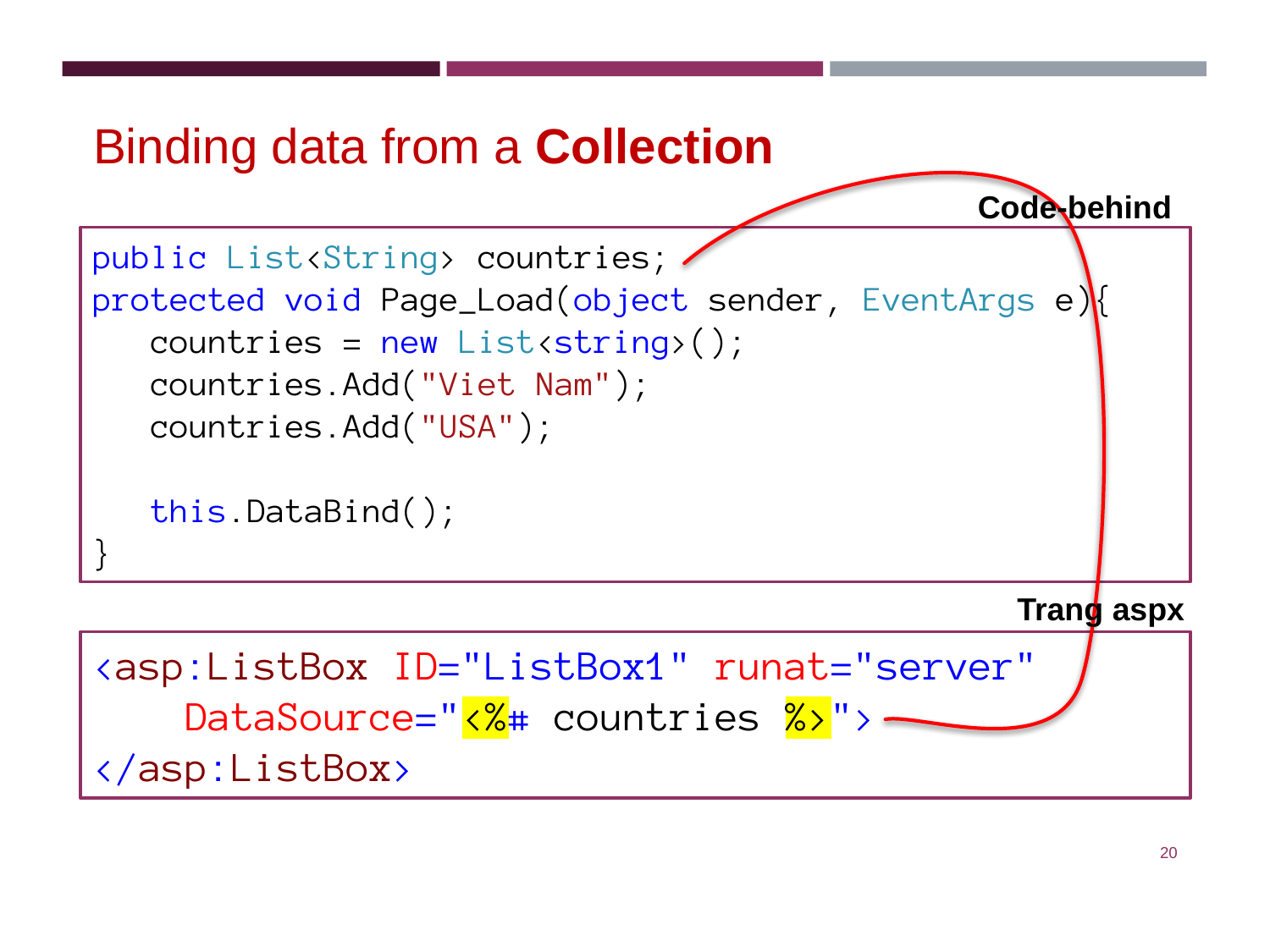

Binding data from a Collection

Code-behind
public List<String> countries;
protected void Page_Load(object sender, EventArgs e){
   countries = new List<string>();
   countries.Add("Viet Nam");
   countries.Add("USA");

   this.DataBind();
}
Trang aspx
<asp:ListBox ID="ListBox1" runat="server"
    DataSource="<%# countries %>">
</asp:ListBox>
20